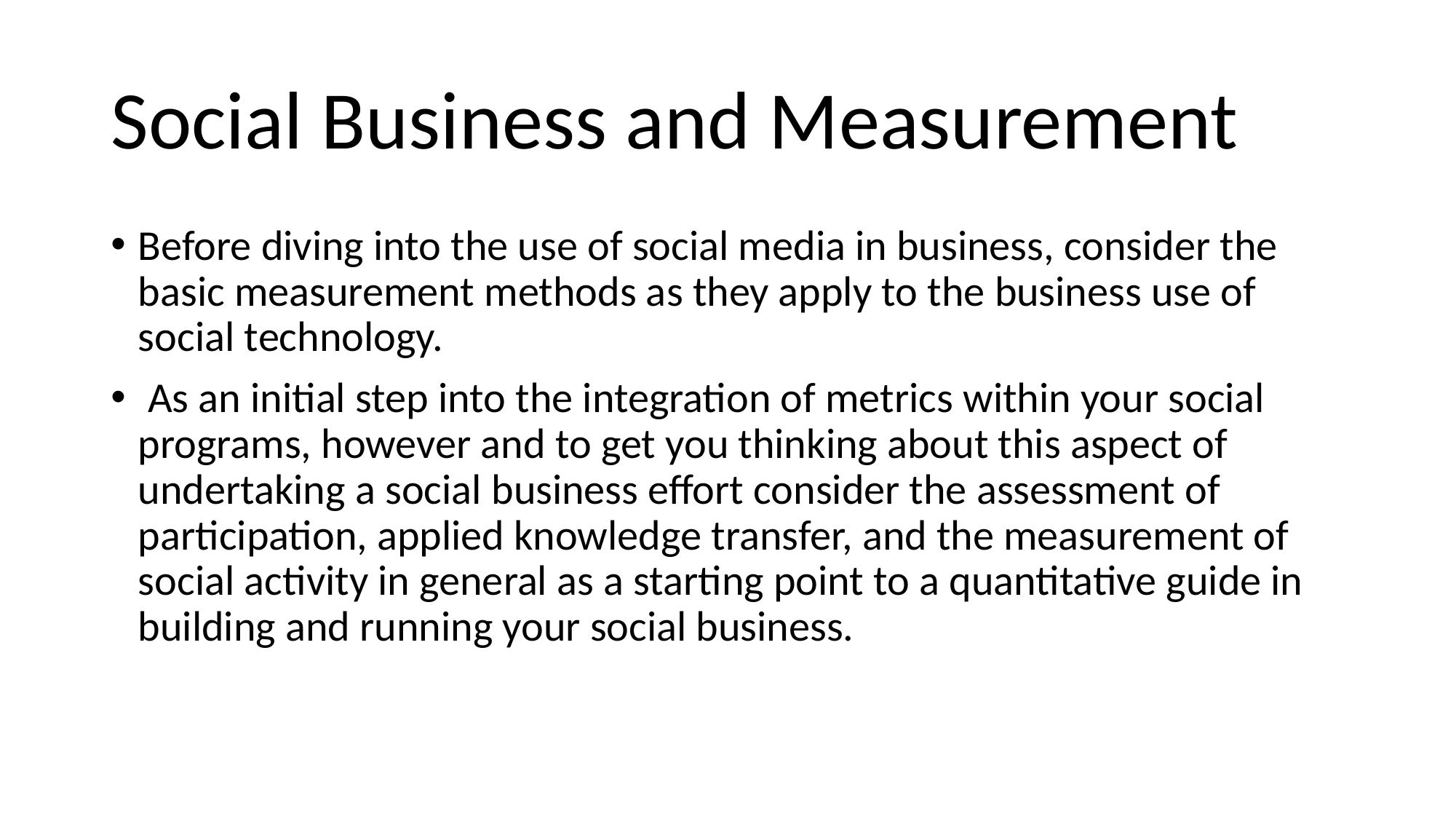

# Social Business and Measurement
Before diving into the use of social media in business, consider the basic measurement methods as they apply to the business use of social technology.
 As an initial step into the integration of metrics within your social programs, however and to get you thinking about this aspect of undertaking a social business effort consider the assessment of participation, applied knowledge transfer, and the measurement of social activity in general as a starting point to a quantitative guide in building and running your social business.